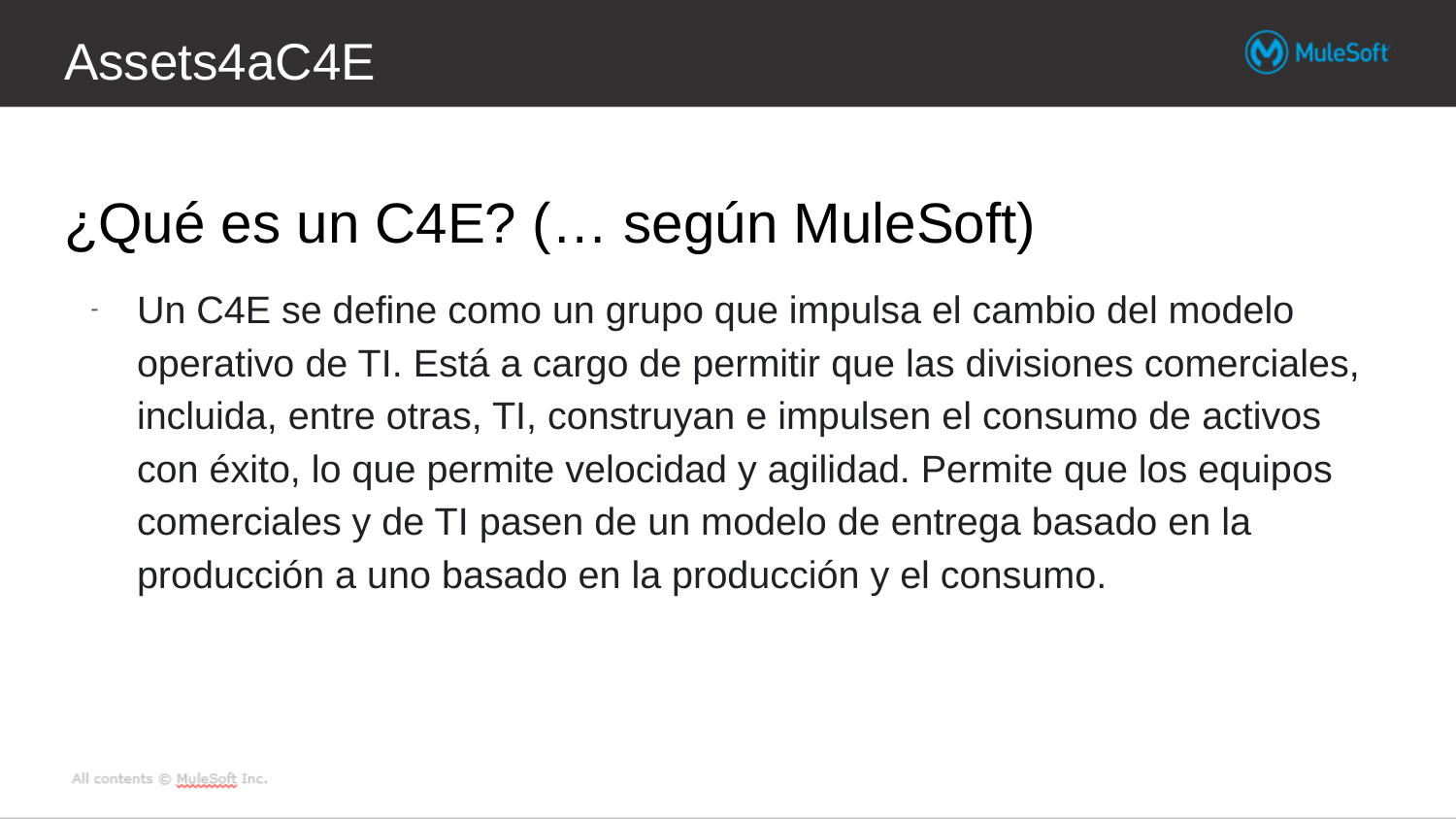

# Assets4aC4E
¿Qué es un C4E? (… según MuleSoft)
Un C4E se define como un grupo que impulsa el cambio del modelo operativo de TI. Está a cargo de permitir que las divisiones comerciales, incluida, entre otras, TI, construyan e impulsen el consumo de activos con éxito, lo que permite velocidad y agilidad. Permite que los equipos comerciales y de TI pasen de un modelo de entrega basado en la producción a uno basado en la producción y el consumo.